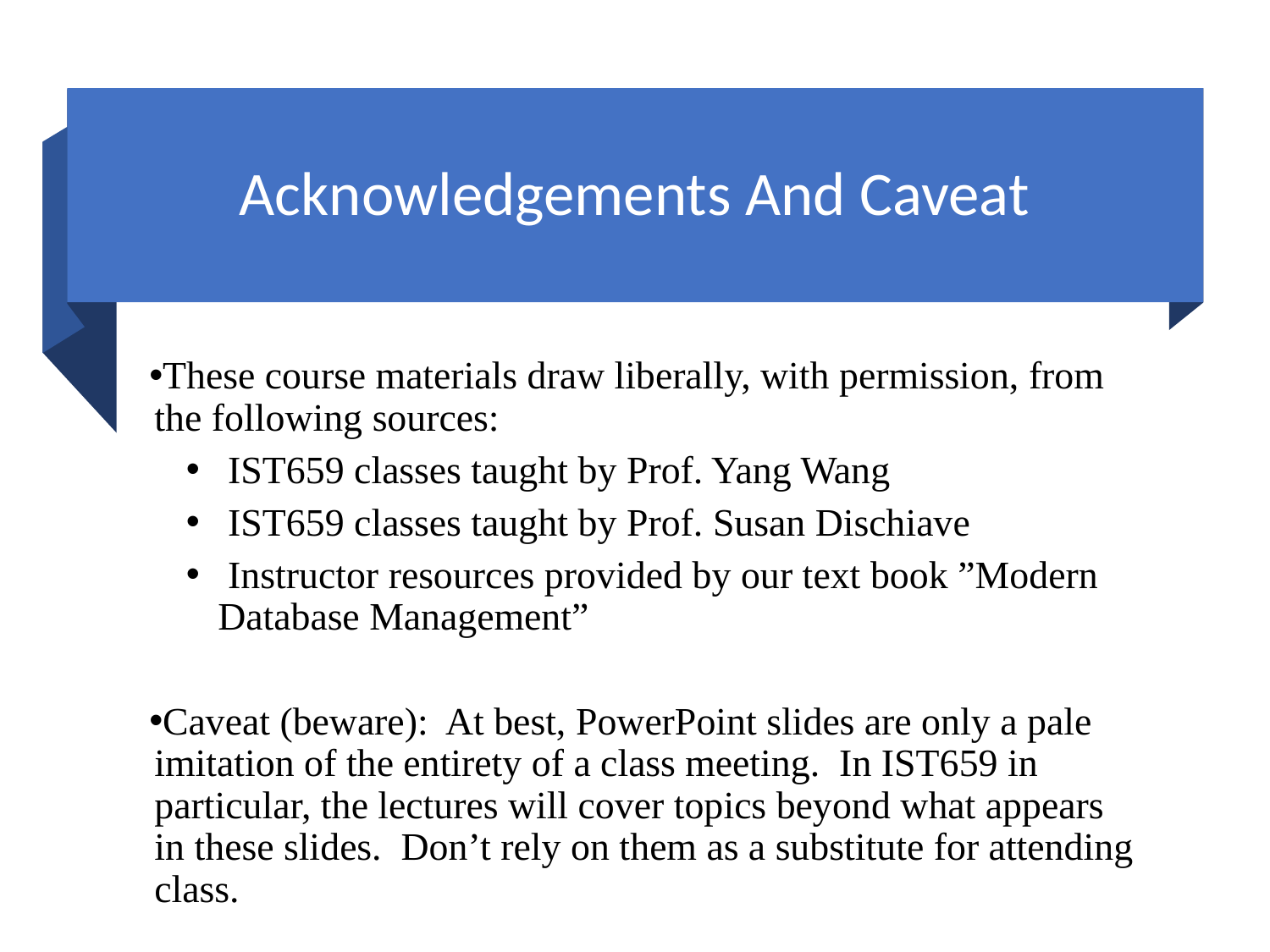

# Acknowledgements And Caveat

These course materials draw liberally, with permission, from the following sources:
 IST659 classes taught by Prof. Yang Wang
 IST659 classes taught by Prof. Susan Dischiave
 Instructor resources provided by our text book ”Modern Database Management”

Caveat (beware):  At best, PowerPoint slides are only a pale imitation of the entirety of a class meeting.  In IST659 in particular, the lectures will cover topics beyond what appears in these slides.  Don’t rely on them as a substitute for attending class.